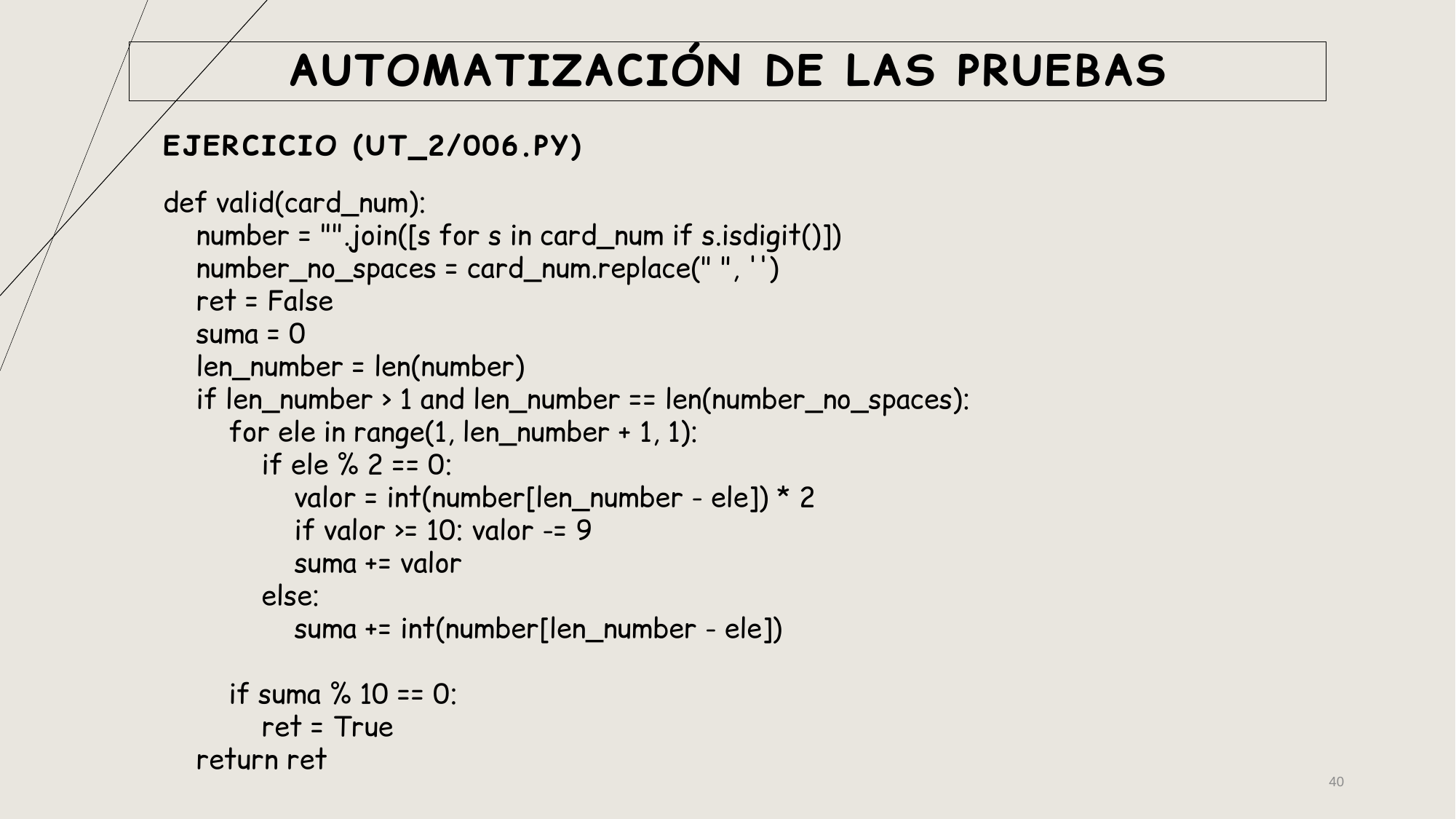

# Automatización de las pruebas
Ejercicio (UT_2/006.py)
def valid(card_num):
    number = "".join([s for s in card_num if s.isdigit()])
    number_no_spaces = card_num.replace(" ", '')
    ret = False
    suma = 0
    len_number = len(number)
    if len_number > 1 and len_number == len(number_no_spaces):
        for ele in range(1, len_number + 1, 1):
            if ele % 2 == 0:
                valor = int(number[len_number - ele]) * 2
                if valor >= 10: valor -= 9
                suma += valor
            else:
                suma += int(number[len_number - ele])

        if suma % 10 == 0:
            ret = True
    return ret
40